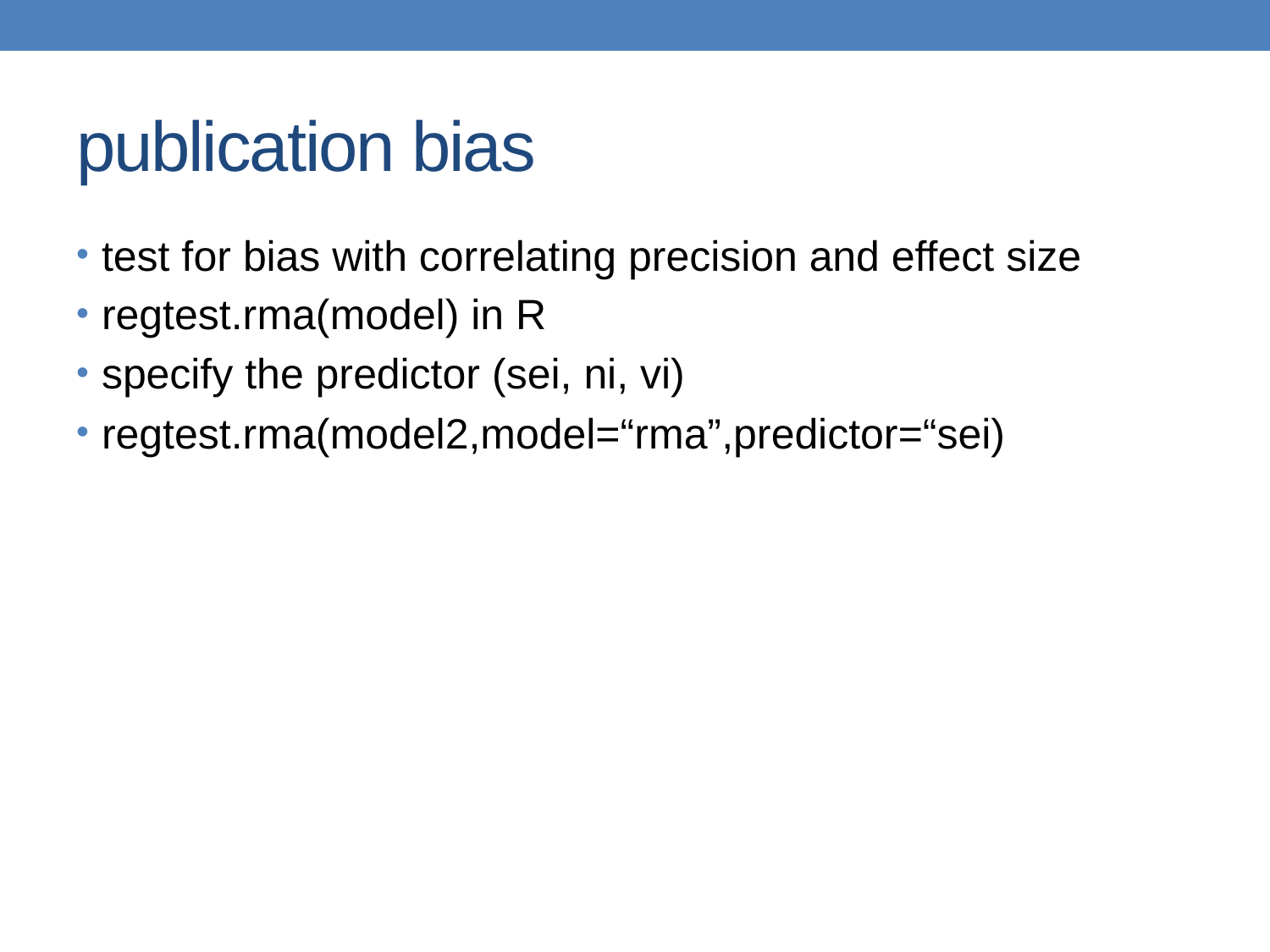

# publication bias
test for bias with correlating precision and effect size
regtest.rma(model) in R
specify the predictor (sei, ni, vi)
regtest.rma(model2,model=“rma”,predictor=“sei)